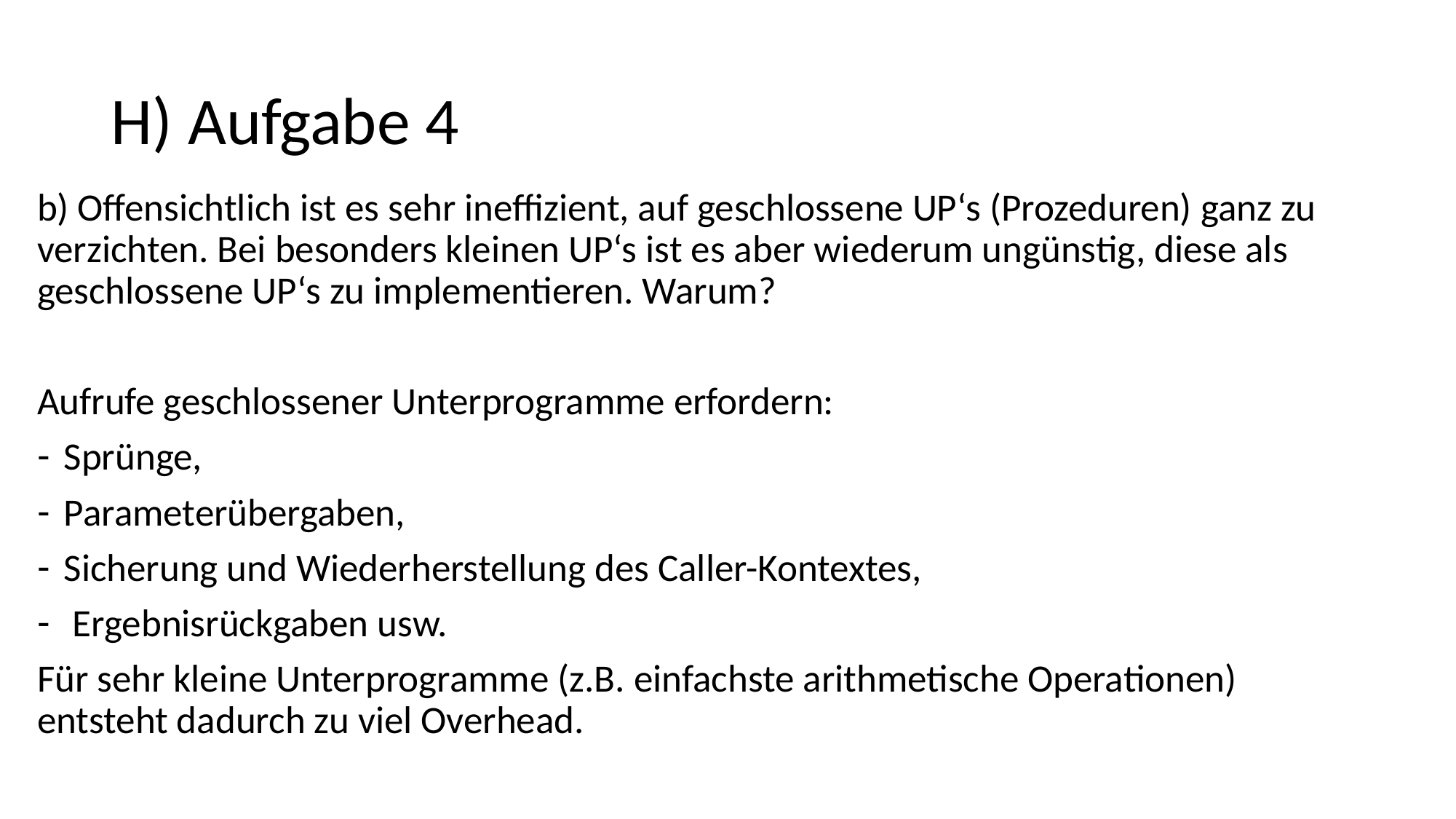

# H) Aufgabe 4
b) Offensichtlich ist es sehr ineffizient, auf geschlossene UP‘s (Prozeduren) ganz zu verzichten. Bei besonders kleinen UP‘s ist es aber wiederum ungünstig, diese als geschlossene UP‘s zu implementieren. Warum?

Aufrufe geschlossener Unterprogramme erfordern:
Sprünge,
Parameterübergaben,
Sicherung und Wiederherstellung des Caller-Kontextes,
 Ergebnisrückgaben usw.
Für sehr kleine Unterprogramme (z.B. einfachste arithmetische Operationen) entsteht dadurch zu viel Overhead.